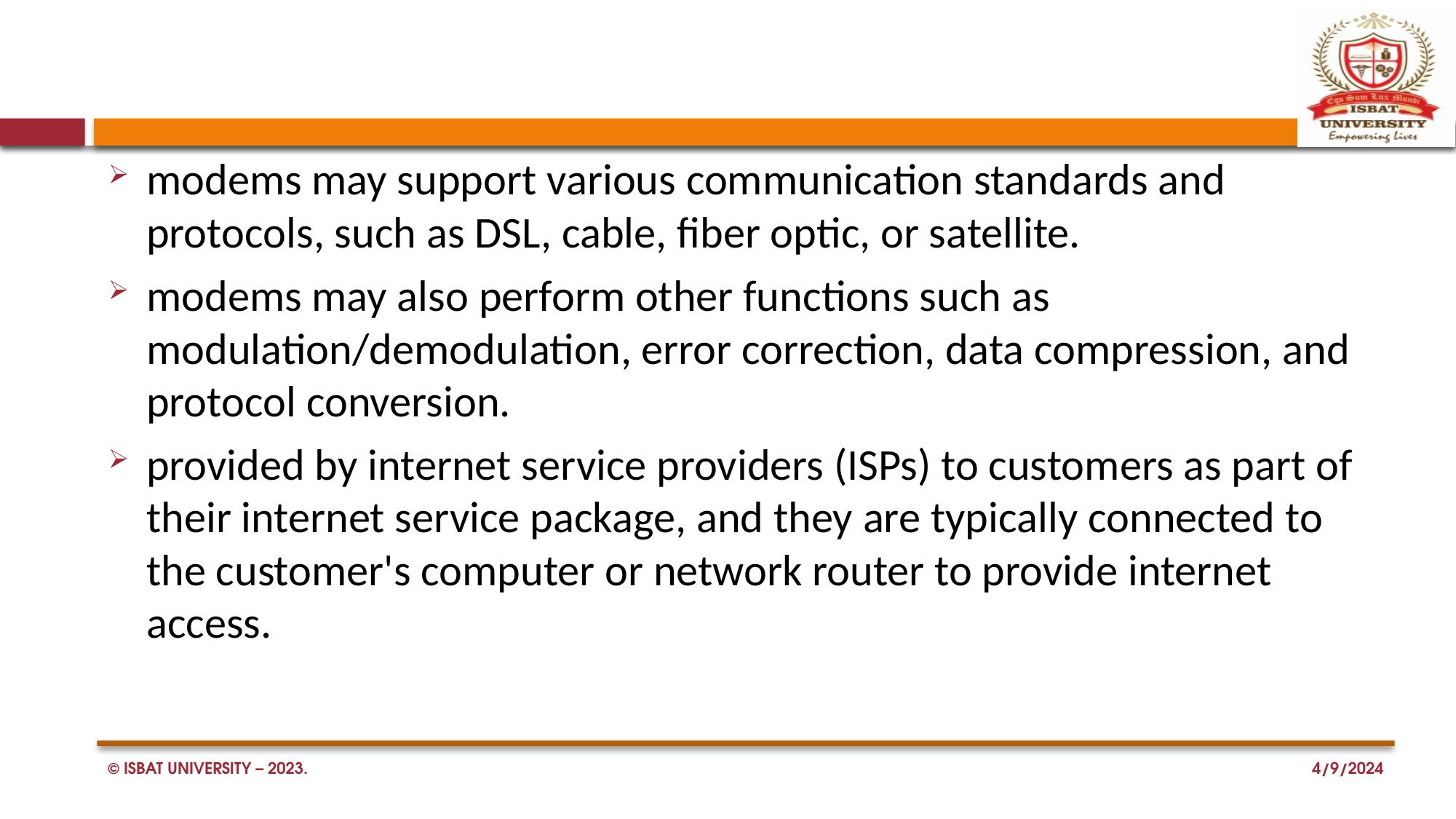

#
modems may support various communication standards and protocols, such as DSL, cable, fiber optic, or satellite.
modems may also perform other functions such as modulation/demodulation, error correction, data compression, and protocol conversion.
provided by internet service providers (ISPs) to customers as part of their internet service package, and they are typically connected to the customer's computer or network router to provide internet access.